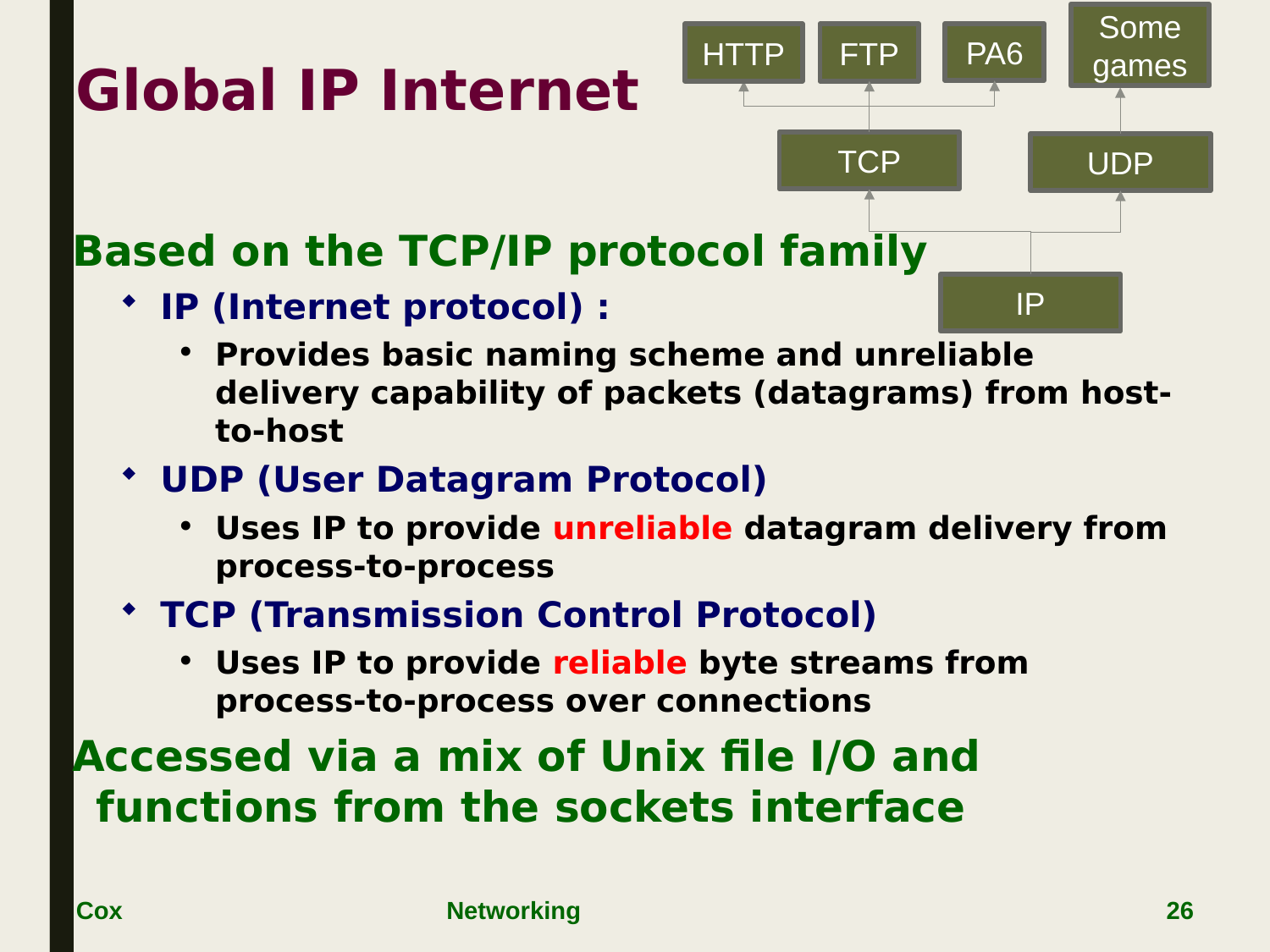

Some games
PA6
HTTP
FTP
TCP
UDP
IP
Global IP Internet
Based on the TCP/IP protocol family
IP (Internet protocol) :
Provides basic naming scheme and unreliable delivery capability of packets (datagrams) from host-to-host
UDP (User Datagram Protocol)
Uses IP to provide unreliable datagram delivery from process-to-process
TCP (Transmission Control Protocol)
Uses IP to provide reliable byte streams from process-to-process over connections
Accessed via a mix of Unix file I/O and functions from the sockets interface
Cox
Networking
26